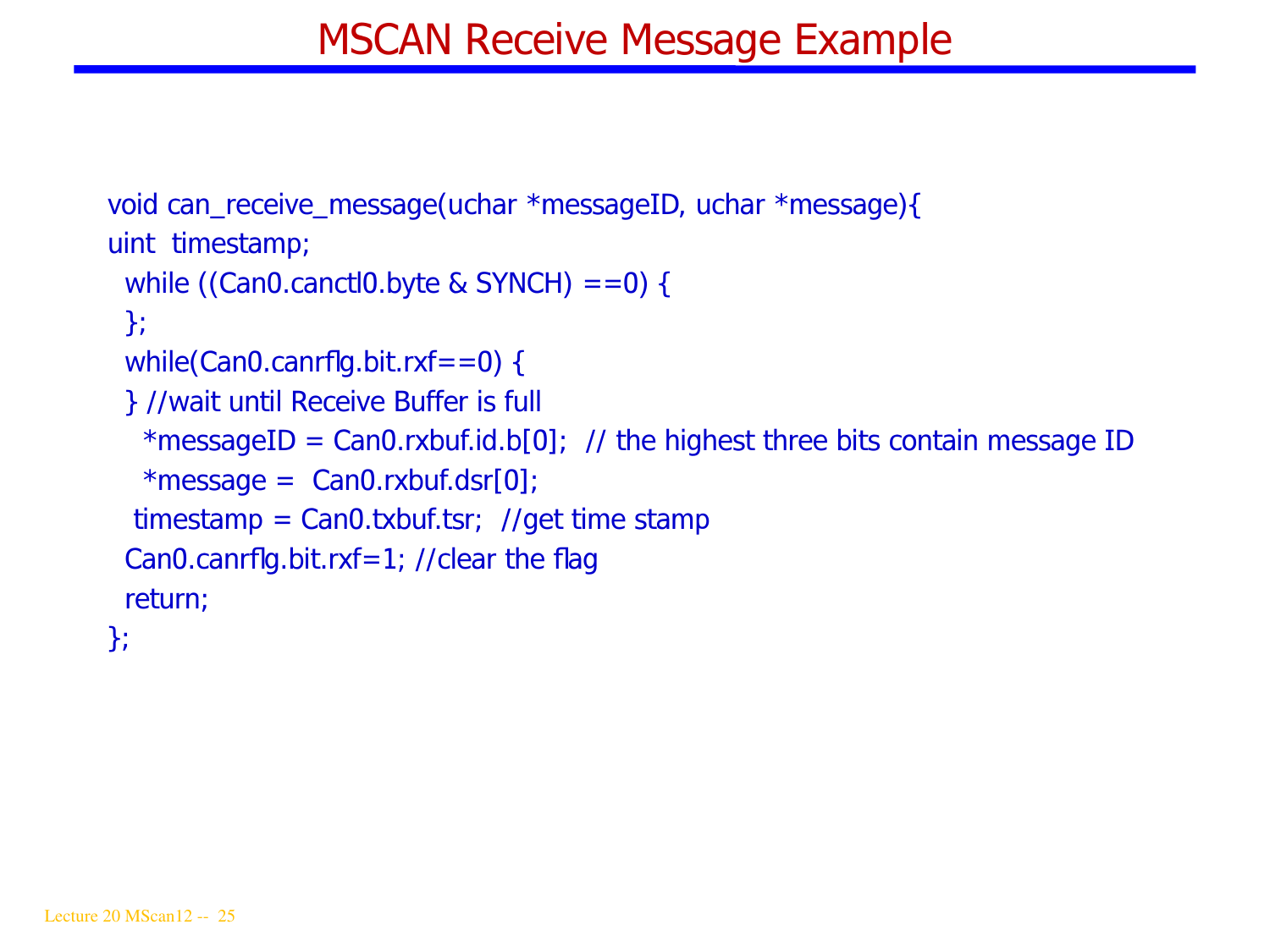

# MSCAN Receive Message Example
void can_receive_message(uchar *messageID, uchar *message){
uint  timestamp;
  while ((Can0.canctl0.byte & SYNCH) ==0) {
  };
  while(Can0.canrflg.bit.rxf==0) {
  } //wait until Receive Buffer is full
    *messageID = Can0.rxbuf.id.b[0];  // the highest three bits contain message ID
    *message =  Can0.rxbuf.dsr[0];
   timestamp = Can0.txbuf.tsr;  //get time stamp
  Can0.canrflg.bit.rxf=1; //clear the flag
  return;
};
Lecture 20 MScan12 --  25